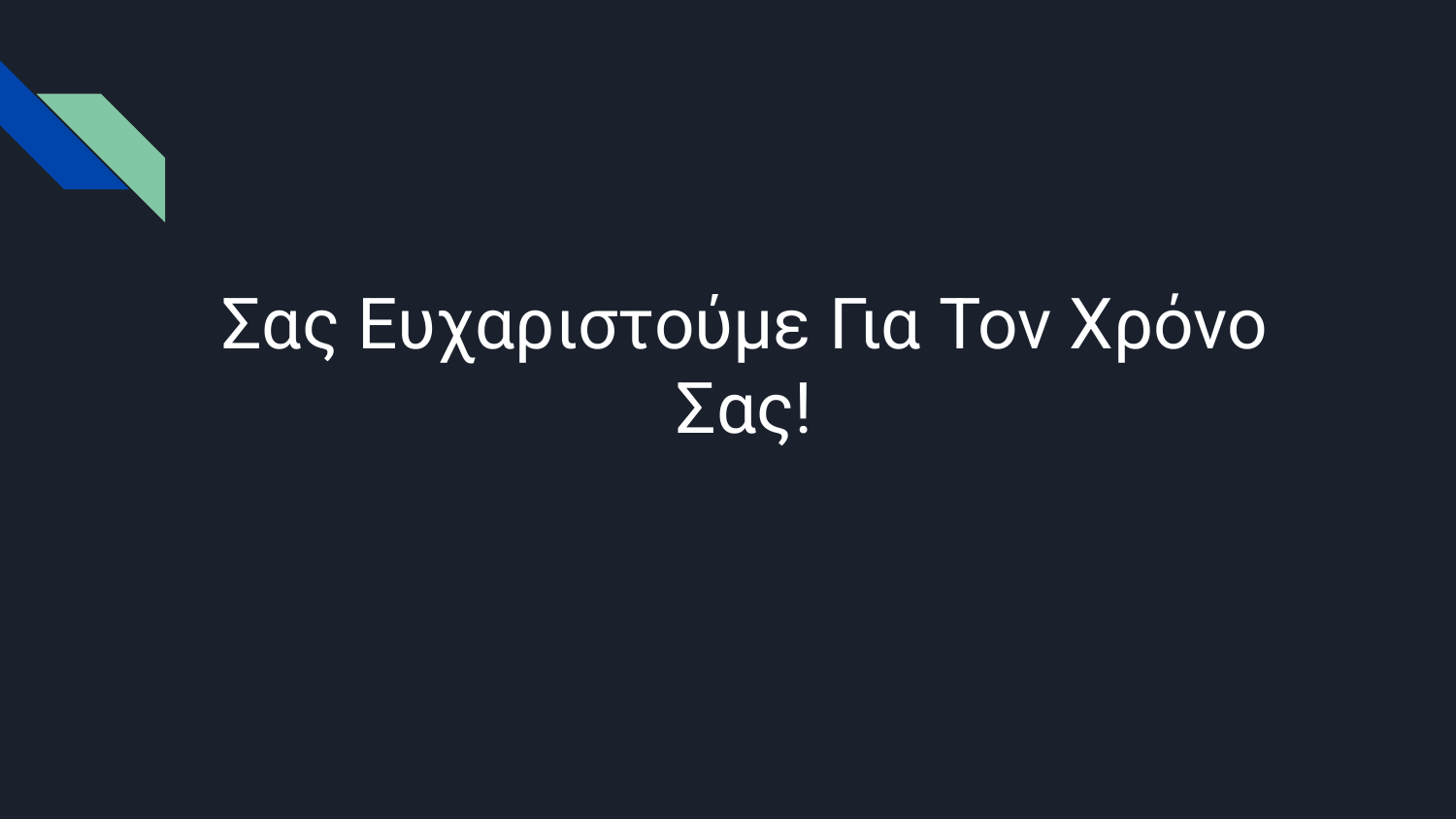

# Σας Ευχαριστούμε Για Τον Χρόνο Σας!